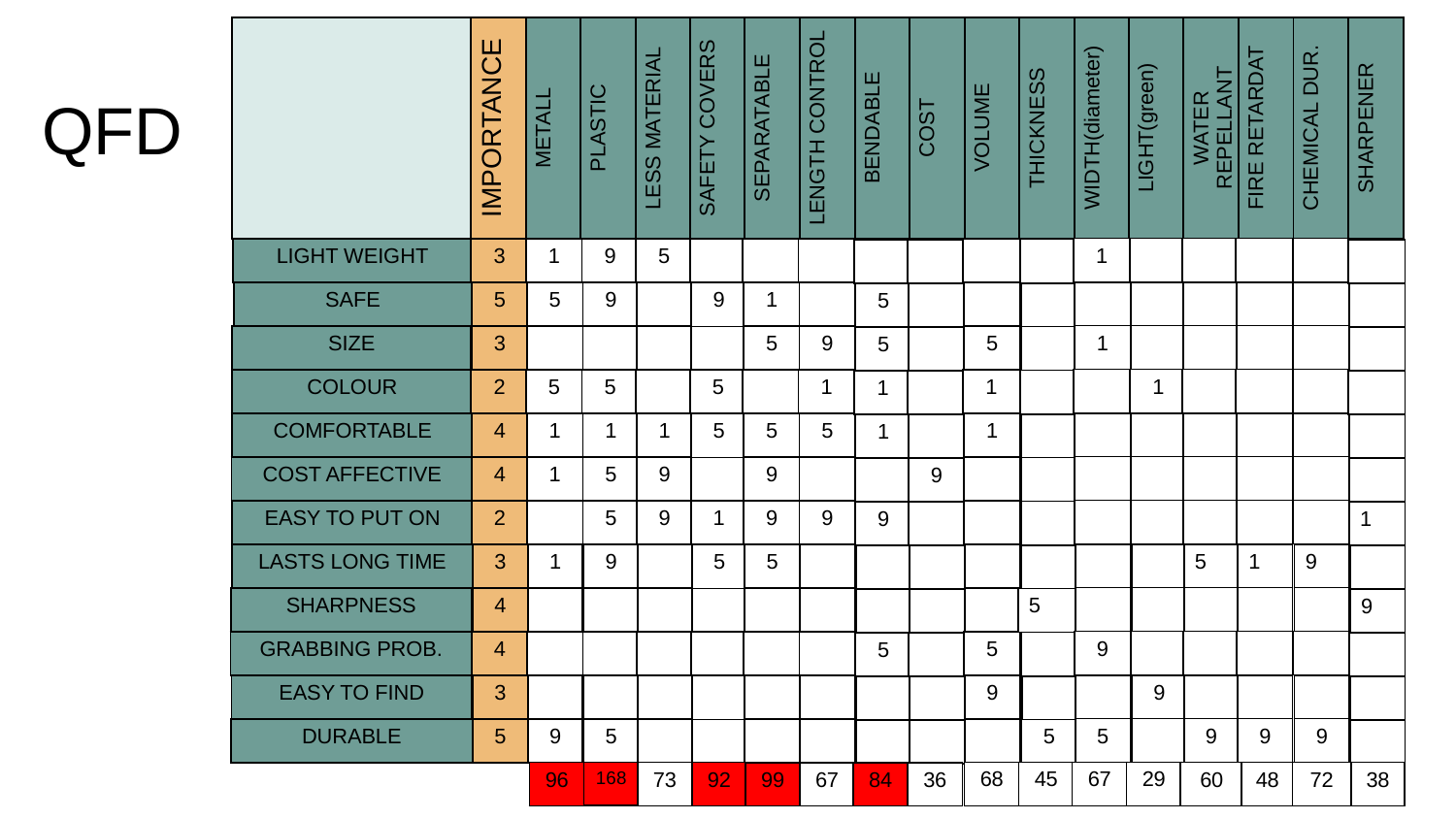

|  |
| --- |
| SHARPENER |
| --- |
| IMPORTANCE |
| --- |
| METALL |
| --- |
| PLASTIC |
| --- |
| LESS MATERIAL |
| --- |
| SAFETY COVERS |
| --- |
| SEPARATABLE |
| --- |
| LENGTH CONTROL |
| --- |
| BENDABLE |
| --- |
| COST |
| --- |
| VOLUME |
| --- |
| THICKNESS |
| --- |
| WIDTH(diameter) |
| --- |
| LIGHT(green) |
| --- |
| WATER REPELLANT |
| --- |
| FIRE RETARDAT |
| --- |
| CHEMICAL DUR. |
| --- |
# QFD
| 1 |
| --- |
|  |
| --- |
|  |
| --- |
|  |
| --- |
|  |
| --- |
|  |
| --- |
|  |
| --- |
| 3 |
| --- |
| 1 |
| --- |
| 9 |
| --- |
| 5 |
| --- |
|  |
| --- |
| LIGHT WEIGHT |
| --- |
|  |
| --- |
|  |
| --- |
|  |
| --- |
|  |
| --- |
|  |
| --- |
|  |
| --- |
|  |
| --- |
|  |
| --- |
|  |
| --- |
|  |
| --- |
|  |
| --- |
|  |
| --- |
| SAFE |
| --- |
| 5 |
| --- |
| 5 |
| --- |
| 9 |
| --- |
|  |
| --- |
| 1 |
| --- |
| 9 |
| --- |
|  |
| --- |
|  |
| --- |
| 5 |
| --- |
|  |
| --- |
| 1 |
| --- |
|  |
| --- |
|  |
| --- |
|  |
| --- |
|  |
| --- |
| 5 |
| --- |
| 9 |
| --- |
| 3 |
| --- |
|  |
| --- |
|  |
| --- |
|  |
| --- |
| 5 |
| --- |
| SIZE |
| --- |
|  |
| --- |
|  |
| --- |
|  |
| --- |
| 5 |
| --- |
|  |
| --- |
|  |
| --- |
| 1 |
| --- |
|  |
| --- |
|  |
| --- |
|  |
| --- |
| 1 |
| --- |
| 1 |
| --- |
| 2 |
| --- |
| 5 |
| --- |
| 5 |
| --- |
|  |
| --- |
|  |
| --- |
| COLOUR |
| --- |
| 5 |
| --- |
|  |
| --- |
|  |
| --- |
| 1 |
| --- |
|  |
| --- |
|  |
| --- |
|  |
| --- |
|  |
| --- |
|  |
| --- |
|  |
| --- |
| 1 |
| --- |
| 5 |
| --- |
| COMFORTABLE |
| --- |
| 4 |
| --- |
| 1 |
| --- |
| 1 |
| --- |
| 1 |
| --- |
| 5 |
| --- |
| 5 |
| --- |
|  |
| --- |
|  |
| --- |
| 1 |
| --- |
|  |
| --- |
|  |
| --- |
|  |
| --- |
|  |
| --- |
|  |
| --- |
|  |
| --- |
|  |
| --- |
|  |
| --- |
| COST AFFECTIVE |
| --- |
| 4 |
| --- |
| 1 |
| --- |
| 5 |
| --- |
| 9 |
| --- |
| 9 |
| --- |
|  |
| --- |
|  |
| --- |
| 9 |
| --- |
|  |
| --- |
|  |
| --- |
|  |
| --- |
|  |
| --- |
|  |
| --- |
|  |
| --- |
|  |
| --- |
|  |
| --- |
| 9 |
| --- |
| 2 |
| --- |
|  |
| --- |
| 5 |
| --- |
| 9 |
| --- |
| 9 |
| --- |
| EASY TO PUT ON |
| --- |
| 1 |
| --- |
|  |
| --- |
|  |
| --- |
| 9 |
| --- |
| 1 |
| --- |
|  |
| --- |
|  |
| --- |
| 5 |
| --- |
| 1 |
| --- |
| 9 |
| --- |
|  |
| --- |
|  |
| --- |
| LASTS LONG TIME |
| --- |
| 3 |
| --- |
| 1 |
| --- |
| 9 |
| --- |
|  |
| --- |
| 5 |
| --- |
| 5 |
| --- |
|  |
| --- |
|  |
| --- |
|  |
| --- |
|  |
| --- |
|  |
| --- |
|  |
| --- |
|  |
| --- |
|  |
| --- |
|  |
| --- |
|  |
| --- |
|  |
| --- |
| SHARPNESS |
| --- |
| 4 |
| --- |
|  |
| --- |
|  |
| --- |
|  |
| --- |
|  |
| --- |
|  |
| --- |
| 5 |
| --- |
|  |
| --- |
|  |
| --- |
| 9 |
| --- |
| 9 |
| --- |
|  |
| --- |
|  |
| --- |
|  |
| --- |
|  |
| --- |
| 5 |
| --- |
|  |
| --- |
| GRABBING PROB. |
| --- |
| 4 |
| --- |
|  |
| --- |
|  |
| --- |
|  |
| --- |
|  |
| --- |
|  |
| --- |
|  |
| --- |
|  |
| --- |
| 5 |
| --- |
|  |
| --- |
|  |
| --- |
| 9 |
| --- |
|  |
| --- |
|  |
| --- |
|  |
| --- |
| 9 |
| --- |
|  |
| --- |
| EASY TO FIND |
| --- |
| 3 |
| --- |
|  |
| --- |
|  |
| --- |
|  |
| --- |
|  |
| --- |
|  |
| --- |
|  |
| --- |
|  |
| --- |
|  |
| --- |
|  |
| --- |
| 5 |
| --- |
|  |
| --- |
| 9 |
| --- |
| 9 |
| --- |
| 9 |
| --- |
|  |
| --- |
|  |
| --- |
| DURABLE |
| --- |
| 5 |
| --- |
| 9 |
| --- |
| 5 |
| --- |
|  |
| --- |
|  |
| --- |
|  |
| --- |
| 5 |
| --- |
|  |
| --- |
|  |
| --- |
|  |
| --- |
| 68 |
| --- |
| 45 |
| --- |
| 67 |
| --- |
| 29 |
| --- |
| 96 |
| --- |
| 168 |
| --- |
| 73 |
| --- |
| 92 |
| --- |
| 60 |
| --- |
| 48 |
| --- |
| 72 |
| --- |
| 38 |
| --- |
| 99 |
| --- |
| 67 |
| --- |
| 84 |
| --- |
| 36 |
| --- |